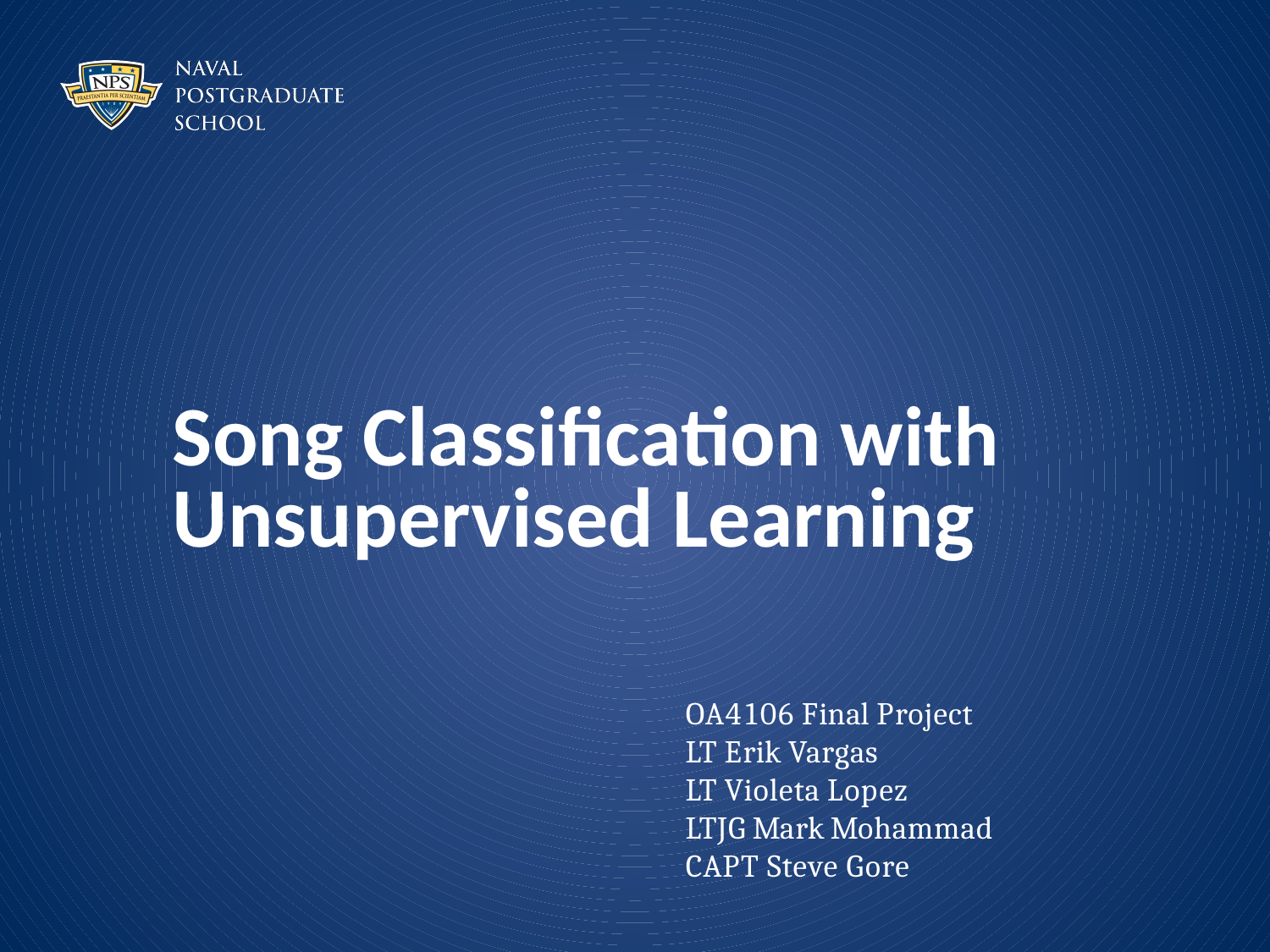

Song Classification with Unsupervised Learning
OA4106 Final Project
LT Erik Vargas
LT Violeta Lopez
LTJG Mark Mohammad
CAPT Steve Gore